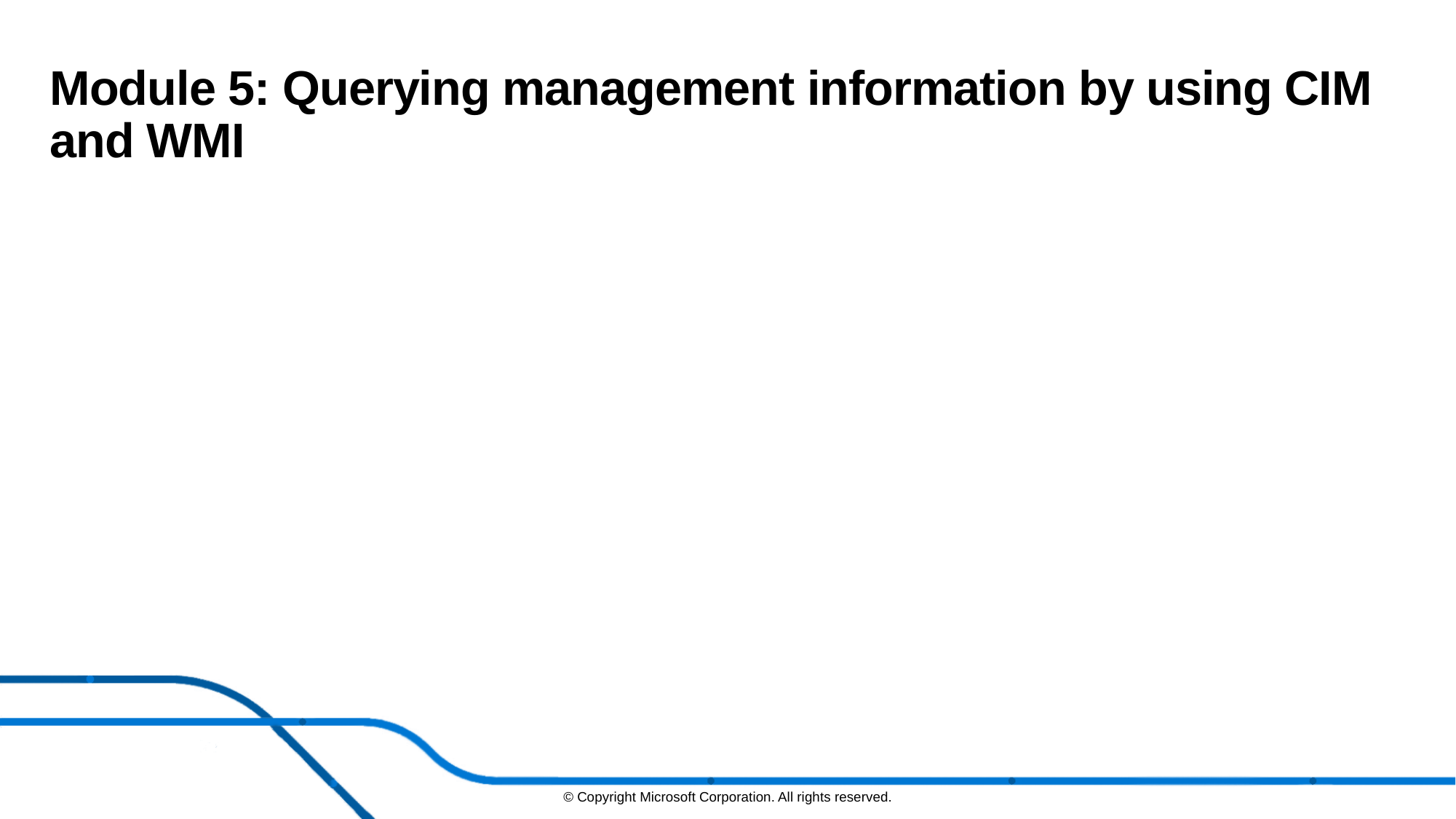

# Module 5: Querying management information by using CIM and WMI